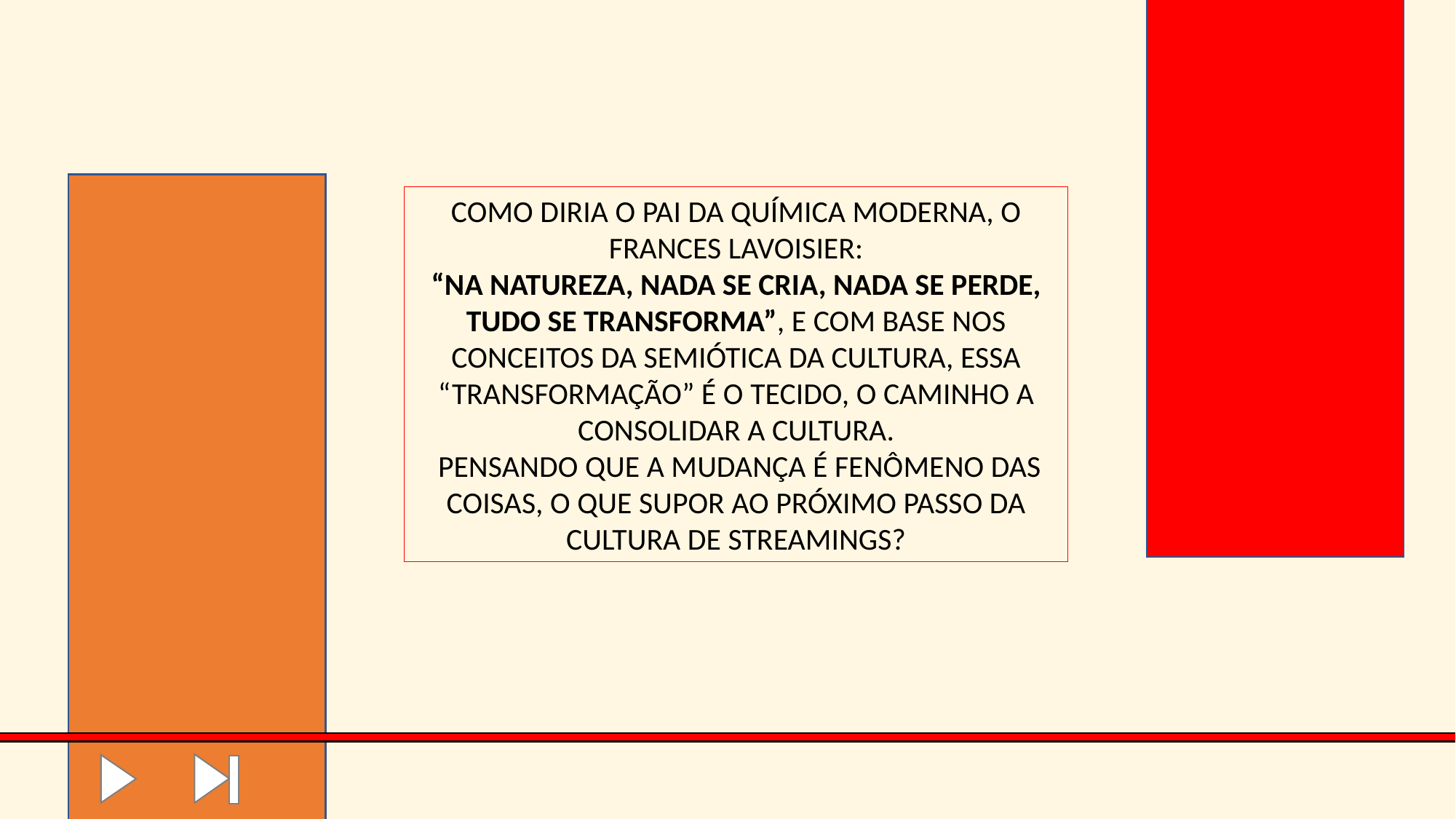

COMO DIRIA O PAI DA QUÍMICA MODERNA, O FRANCES LAVOISIER:
“NA NATUREZA, NADA SE CRIA, NADA SE PERDE, TUDO SE TRANSFORMA”, E COM BASE NOS CONCEITOS DA SEMIÓTICA DA CULTURA, ESSA “TRANSFORMAÇÃO” É O TECIDO, O CAMINHO A CONSOLIDAR A CULTURA.
 PENSANDO QUE A MUDANÇA É FENÔMENO DAS COISAS, O QUE SUPOR AO PRÓXIMO PASSO DA CULTURA DE STREAMINGS?